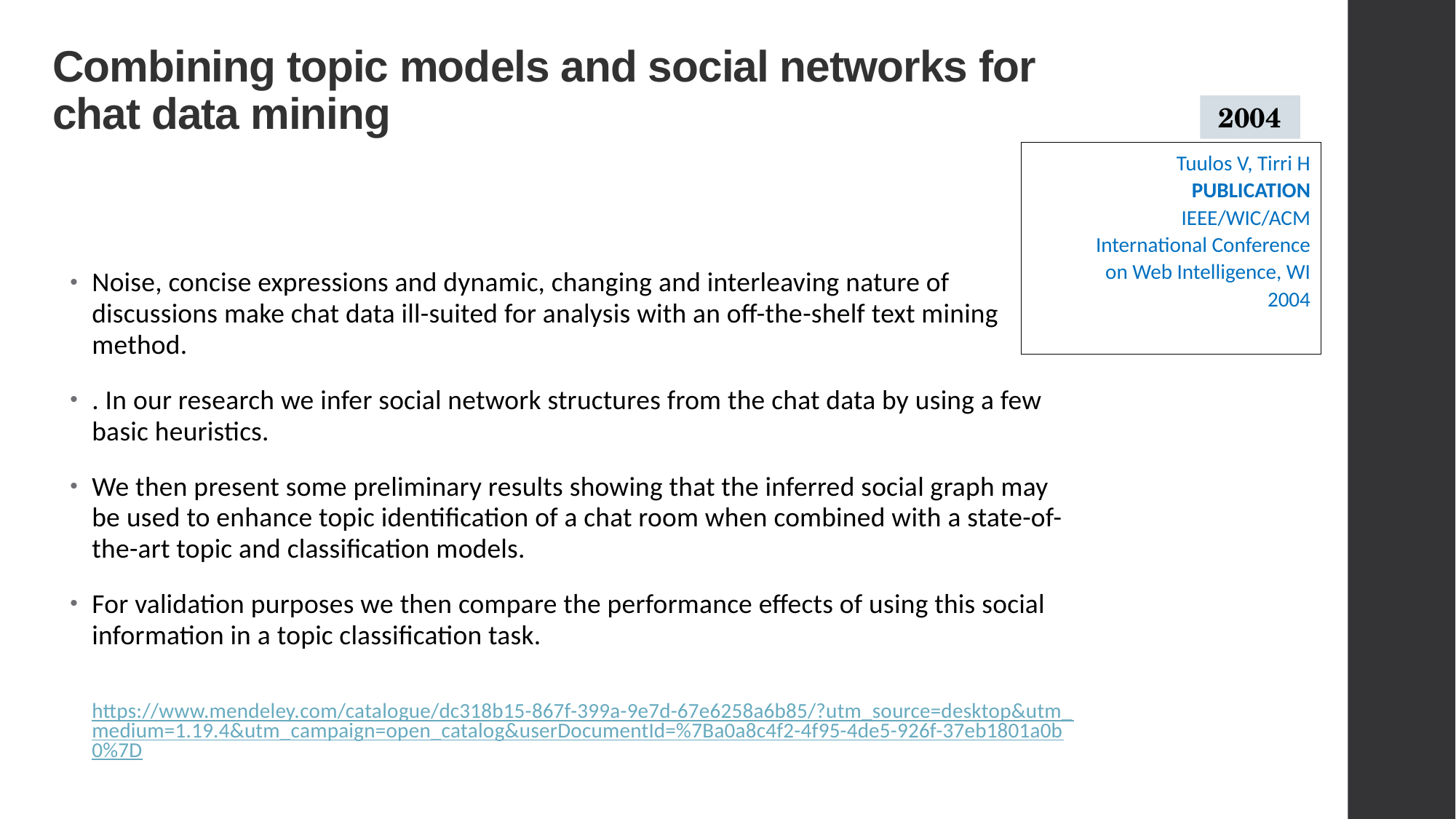

# Combining topic models and social networks for chat data mining
 2004
Tuulos V, Tirri H
PUBLICATION
IEEE/WIC/ACM International Conference on Web Intelligence, WI 2004

Noise, concise expressions and dynamic, changing and interleaving nature of discussions make chat data ill-suited for analysis with an off-the-shelf text mining method.
. In our research we infer social network structures from the chat data by using a few basic heuristics.
We then present some preliminary results showing that the inferred social graph may be used to enhance topic identification of a chat room when combined with a state-of-the-art topic and classification models.
For validation purposes we then compare the performance effects of using this social information in a topic classification task.
https://www.mendeley.com/catalogue/dc318b15-867f-399a-9e7d-67e6258a6b85/?utm_source=desktop&utm_medium=1.19.4&utm_campaign=open_catalog&userDocumentId=%7Ba0a8c4f2-4f95-4de5-926f-37eb1801a0b0%7D